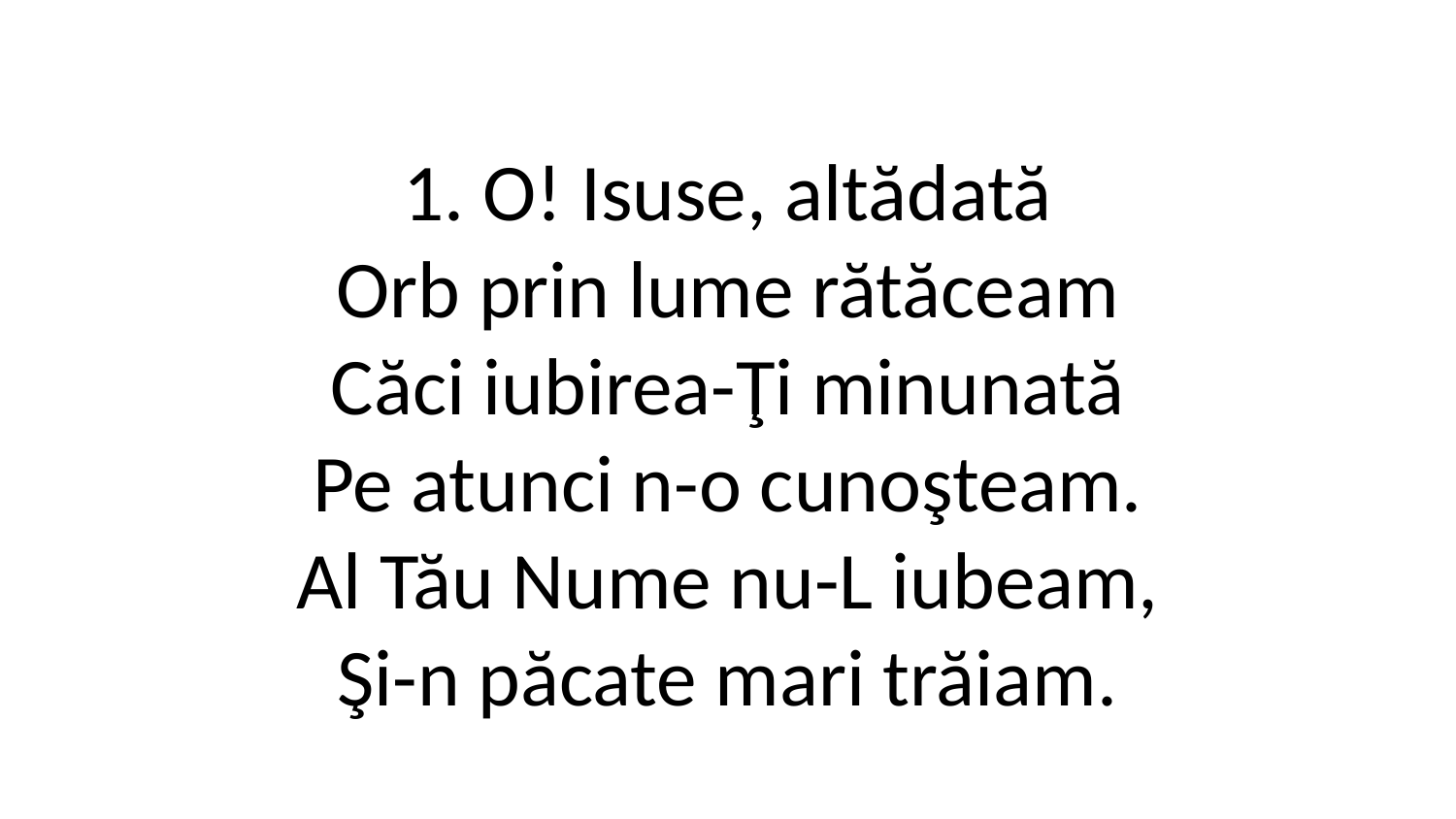

1. O! Isuse, altădată
Orb prin lume rătăceam
Căci iubirea-Ţi minunată
Pe atunci n-o cunoşteam.
Al Tău Nume nu-L iubeam,
Şi-n păcate mari trăiam.